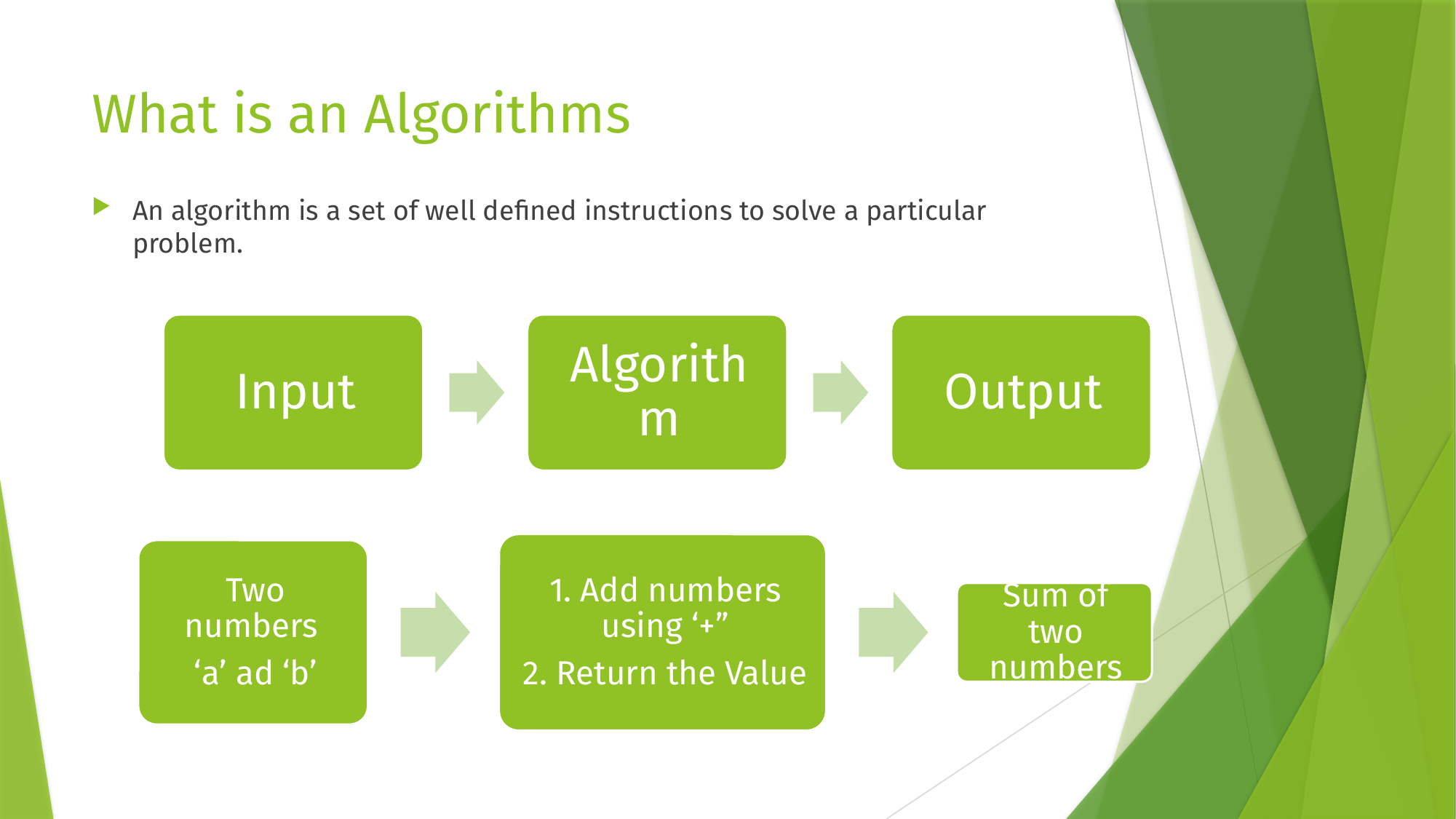

# What is an Algorithms
An algorithm is a set of well defined instructions to solve a particular problem.
Input

Algorithm

Output
Two numbers
‘a’ ad ‘b’

1. Add numbers using ‘+”
2. Return the Value

Sum of two numbers